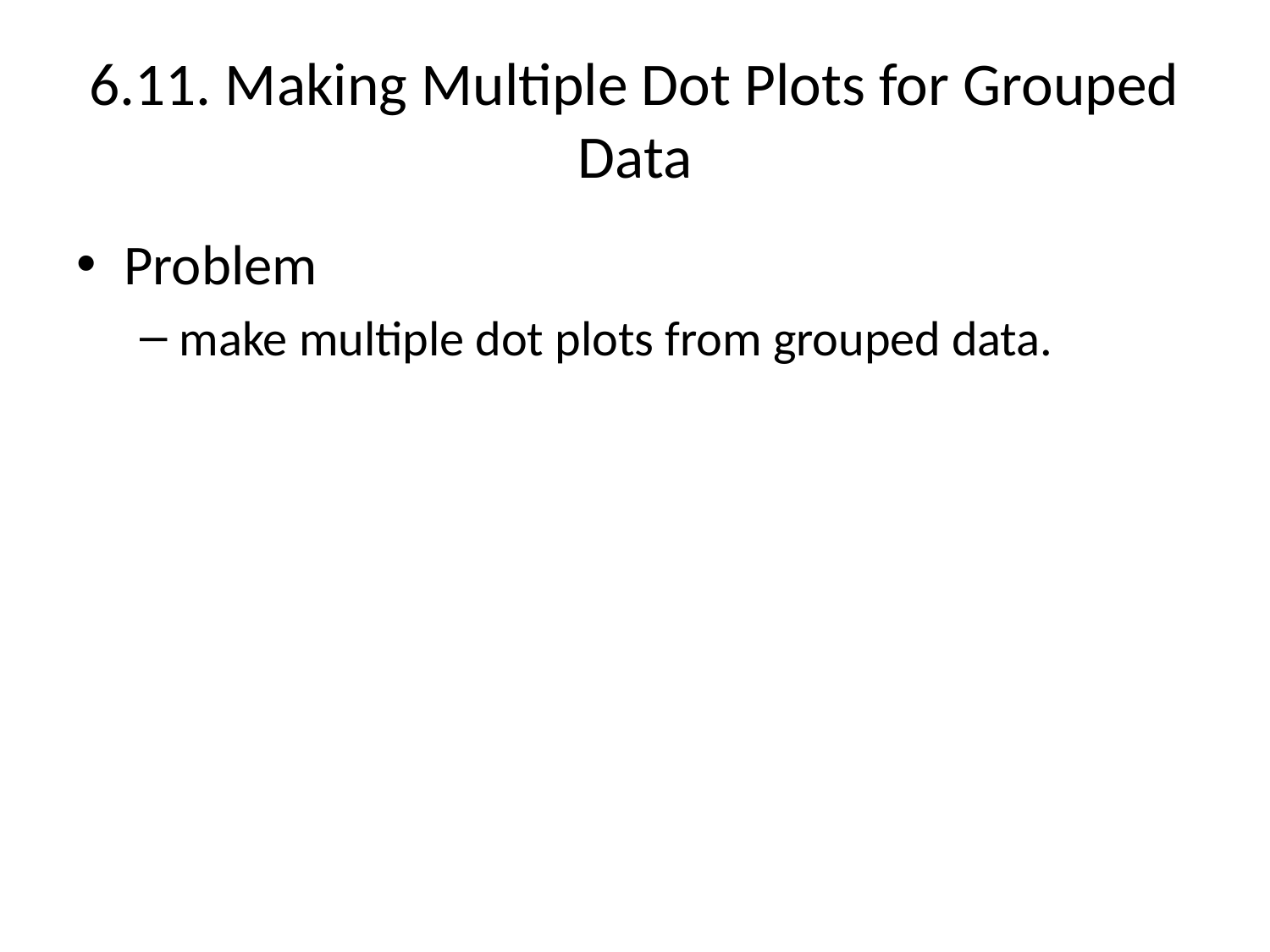

# 6.11. Making Multiple Dot Plots for Grouped Data
Problem
make multiple dot plots from grouped data.